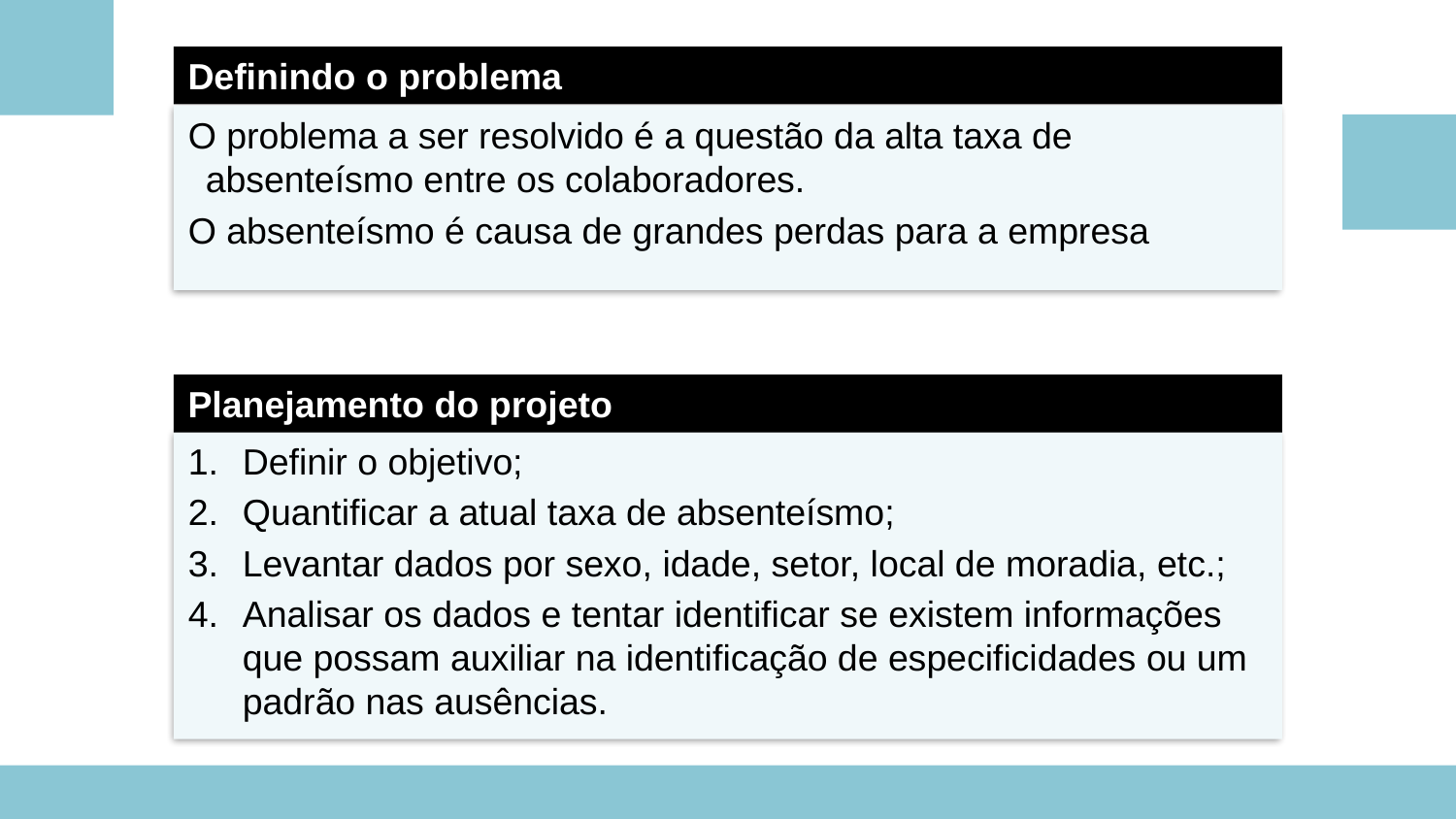

Definindo o problema
O problema a ser resolvido é a questão da alta taxa de absenteísmo entre os colaboradores.
O absenteísmo é causa de grandes perdas para a empresa

Planejamento do projeto
Definir o objetivo;
Quantificar a atual taxa de absenteísmo;
Levantar dados por sexo, idade, setor, local de moradia, etc.;
Analisar os dados e tentar identificar se existem informações que possam auxiliar na identificação de especificidades ou um padrão nas ausências.